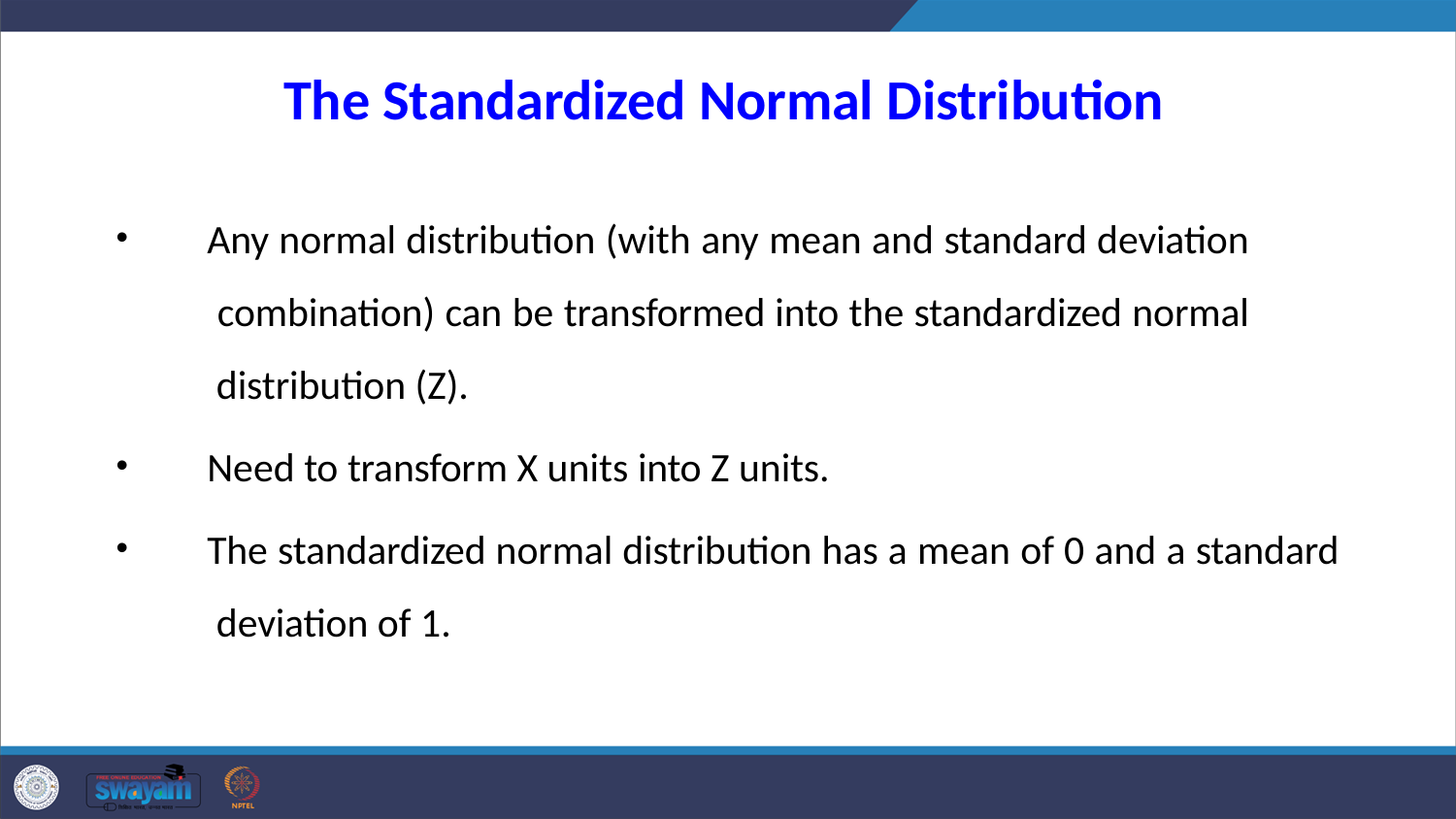

# The Standardized Normal Distribution
Any normal distribution (with any mean and standard deviation  combination) can be transformed into the standardized normal  distribution (Z).
Need to transform X units into Z units.
The standardized normal distribution has a mean of 0 and a standard  deviation of 1.